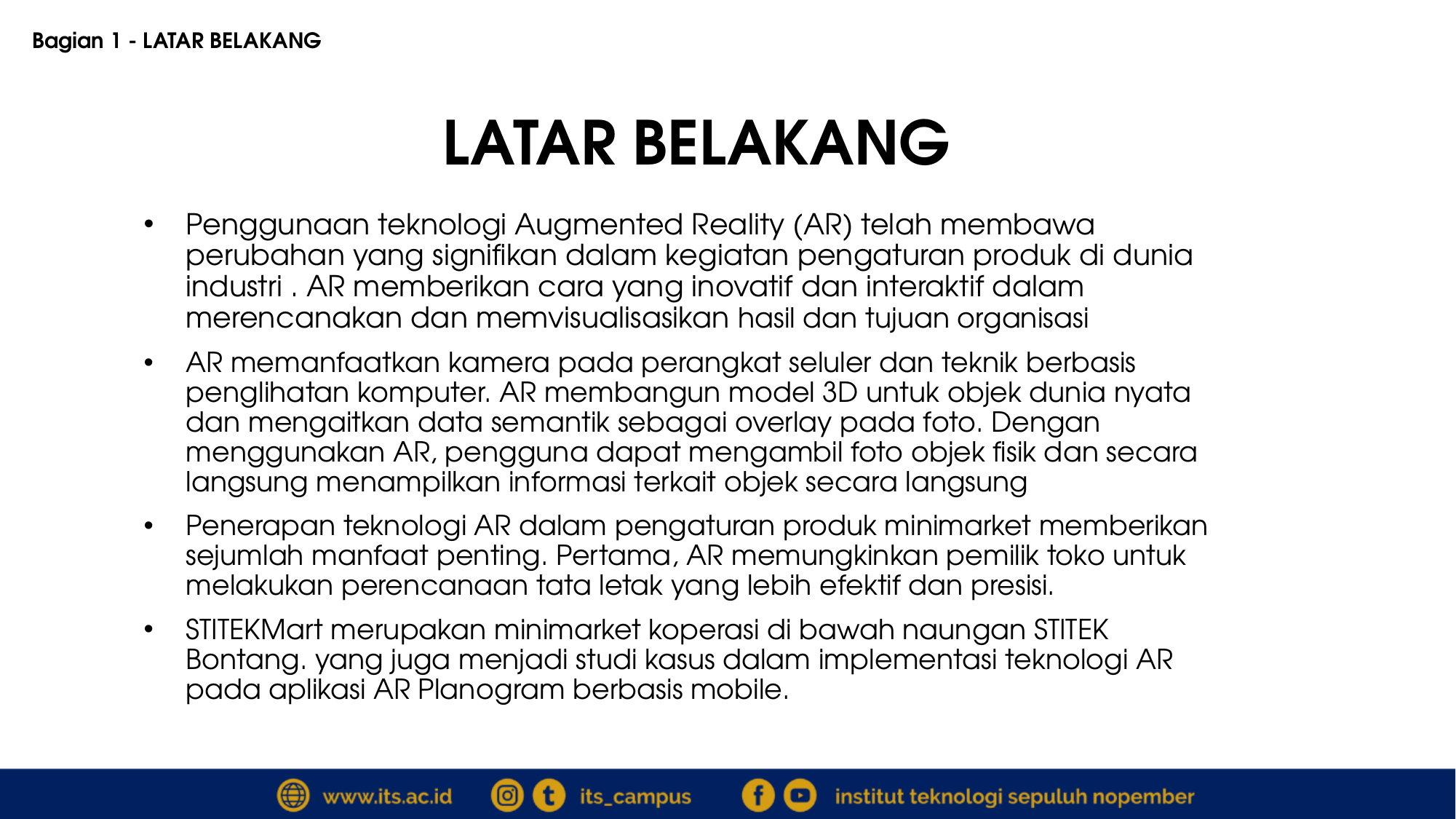

Bagian 1 - LATAR BELAKANG
 LATAR BELAKANG
Penggunaan teknologi Augmented Reality (AR) telah membawa perubahan yang signifikan dalam kegiatan pengaturan produk di dunia industri . AR memberikan cara yang inovatif dan interaktif dalam merencanakan dan memvisualisasikan hasil dan tujuan organisasi
AR memanfaatkan kamera pada perangkat seluler dan teknik berbasis penglihatan komputer. AR membangun model 3D untuk objek dunia nyata dan mengaitkan data semantik sebagai overlay pada foto. Dengan menggunakan AR, pengguna dapat mengambil foto objek fisik dan secara langsung menampilkan informasi terkait objek secara langsung
Penerapan teknologi AR dalam pengaturan produk minimarket memberikan sejumlah manfaat penting. Pertama, AR memungkinkan pemilik toko untuk melakukan perencanaan tata letak yang lebih efektif dan presisi.
STITEKMart merupakan minimarket koperasi di bawah naungan STITEK Bontang. yang juga menjadi studi kasus dalam implementasi teknologi AR pada aplikasi AR Planogram berbasis mobile.
3